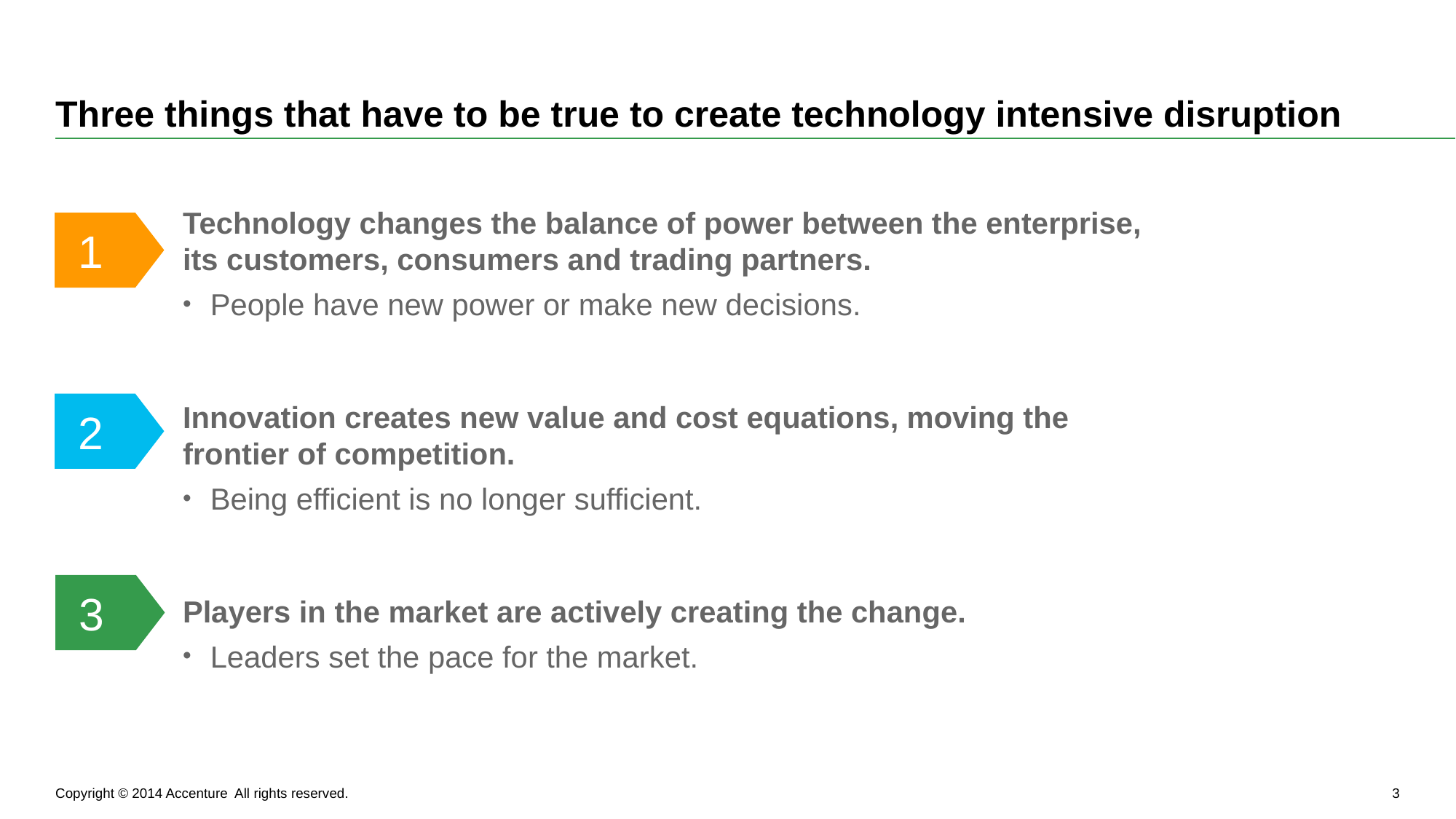

# Three things that have to be true to create technology intensive disruption
Technology changes the balance of power between the enterprise, its customers, consumers and trading partners.
People have new power or make new decisions.

Innovation creates new value and cost equations, moving the frontier of competition.
Being efficient is no longer sufficient.

Players in the market are actively creating the change.
Leaders set the pace for the market.
 1
 2
 3
Copyright © 2014 Accenture  All rights reserved.
3